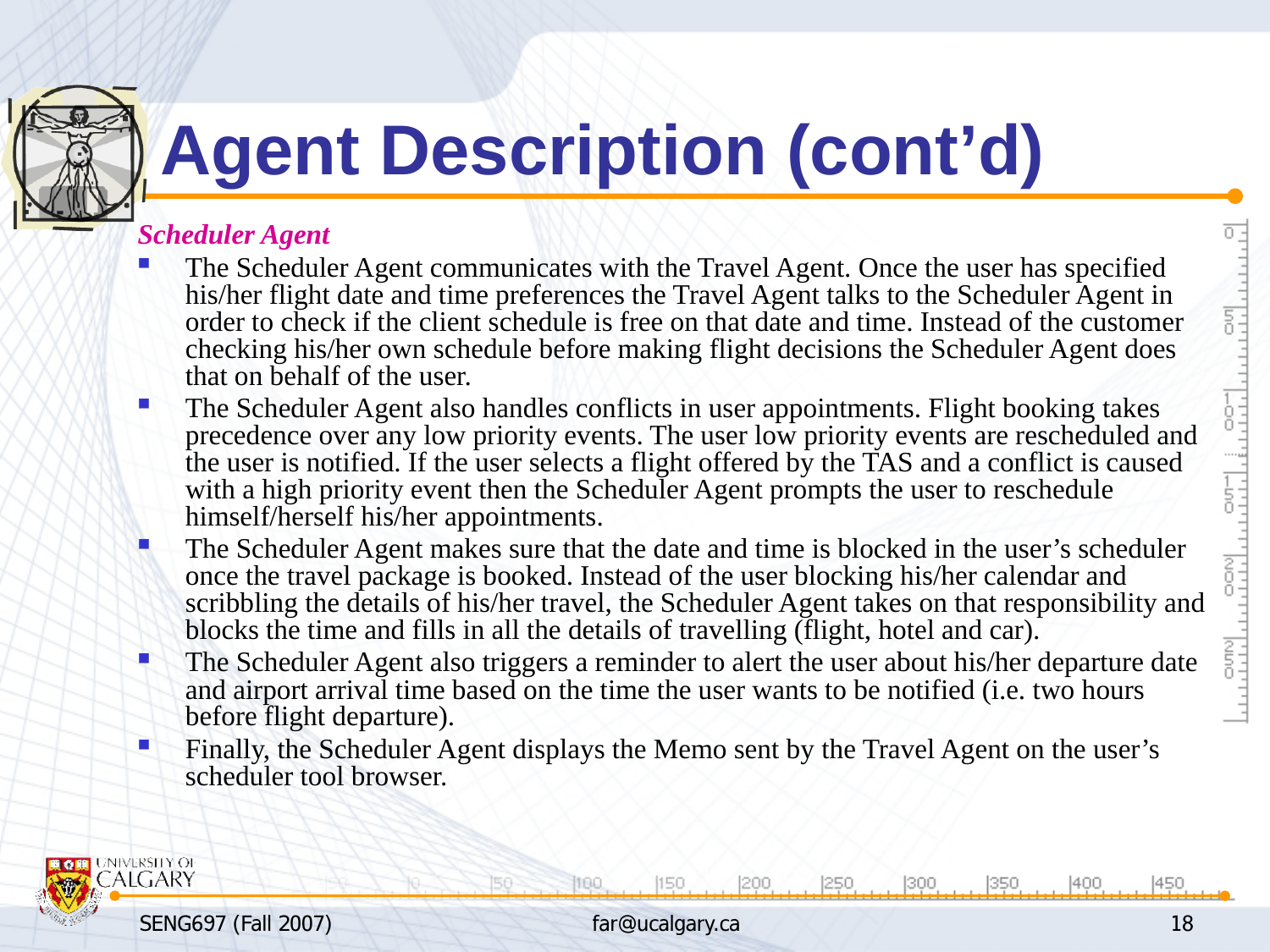

# Agent Description (cont’d)
Scheduler Agent
The Scheduler Agent communicates with the Travel Agent. Once the user has specified his/her flight date and time preferences the Travel Agent talks to the Scheduler Agent in order to check if the client schedule is free on that date and time. Instead of the customer checking his/her own schedule before making flight decisions the Scheduler Agent does that on behalf of the user.
The Scheduler Agent also handles conflicts in user appointments. Flight booking takes precedence over any low priority events. The user low priority events are rescheduled and the user is notified. If the user selects a flight offered by the TAS and a conflict is caused with a high priority event then the Scheduler Agent prompts the user to reschedule himself/herself his/her appointments.
The Scheduler Agent makes sure that the date and time is blocked in the user’s scheduler once the travel package is booked. Instead of the user blocking his/her calendar and scribbling the details of his/her travel, the Scheduler Agent takes on that responsibility and blocks the time and fills in all the details of travelling (flight, hotel and car).
The Scheduler Agent also triggers a reminder to alert the user about his/her departure date and airport arrival time based on the time the user wants to be notified (i.e. two hours before flight departure).
Finally, the Scheduler Agent displays the Memo sent by the Travel Agent on the user’s scheduler tool browser.
SENG697 (Fall 2007)
far@ucalgary.ca
18